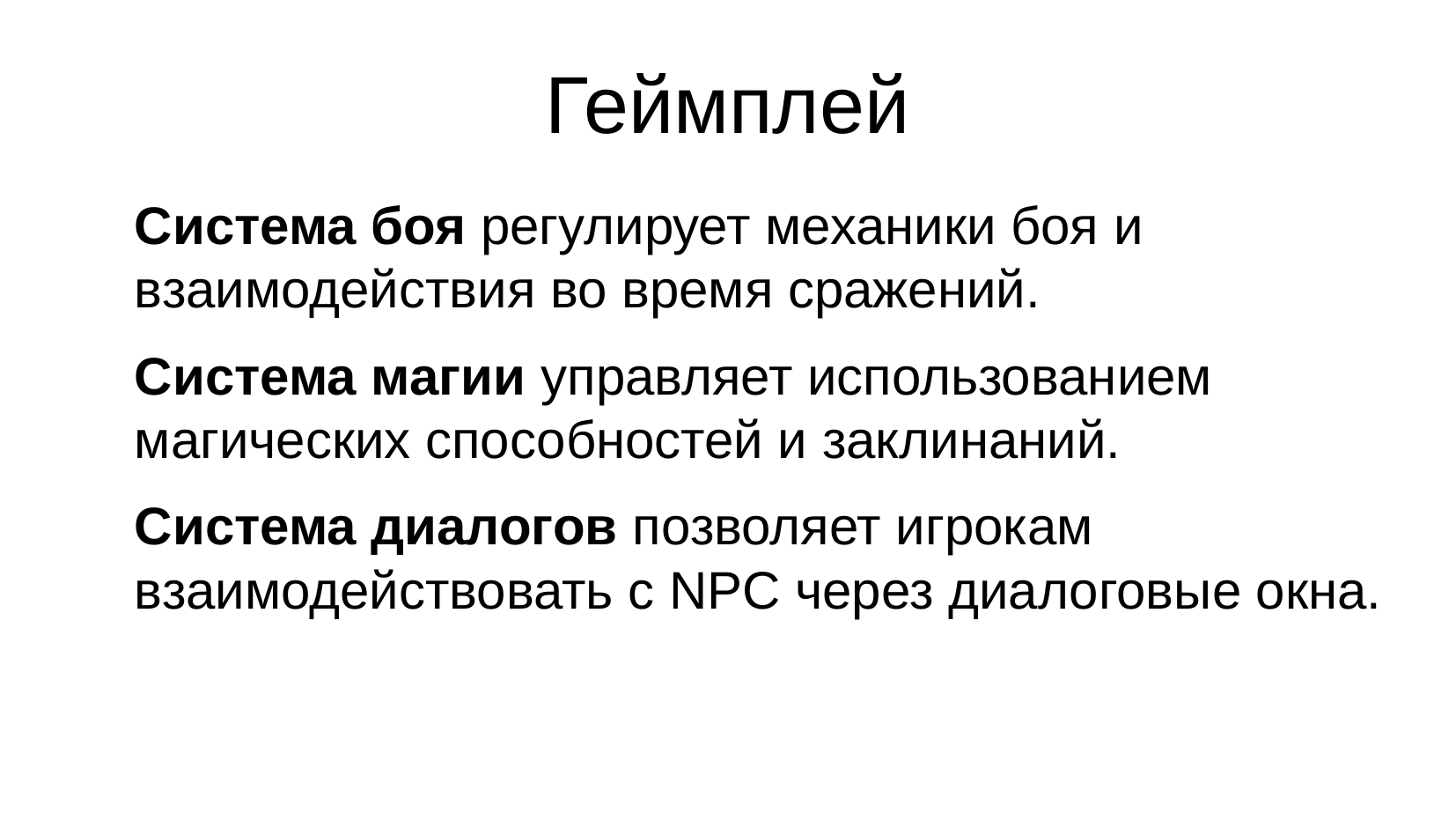

# Геймплей
Система боя регулирует механики боя и взаимодействия во время сражений.
Система магии управляет использованием магических способностей и заклинаний.
Система диалогов позволяет игрокам взаимодействовать с NPC через диалоговые окна.